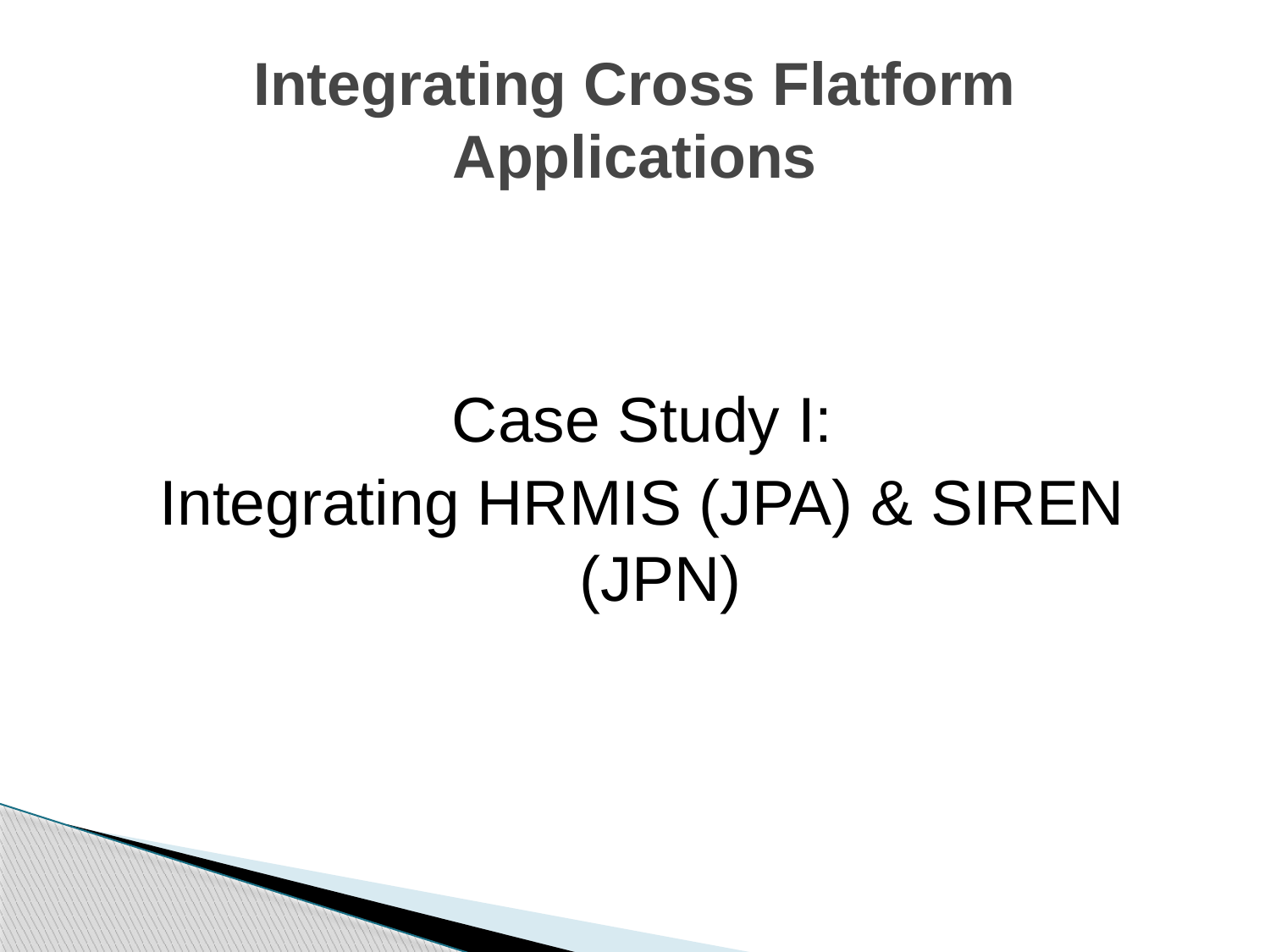

# Integrating Cross Flatform Applications

Case Study I:
Integrating HRMIS (JPA) & SIREN (JPN)